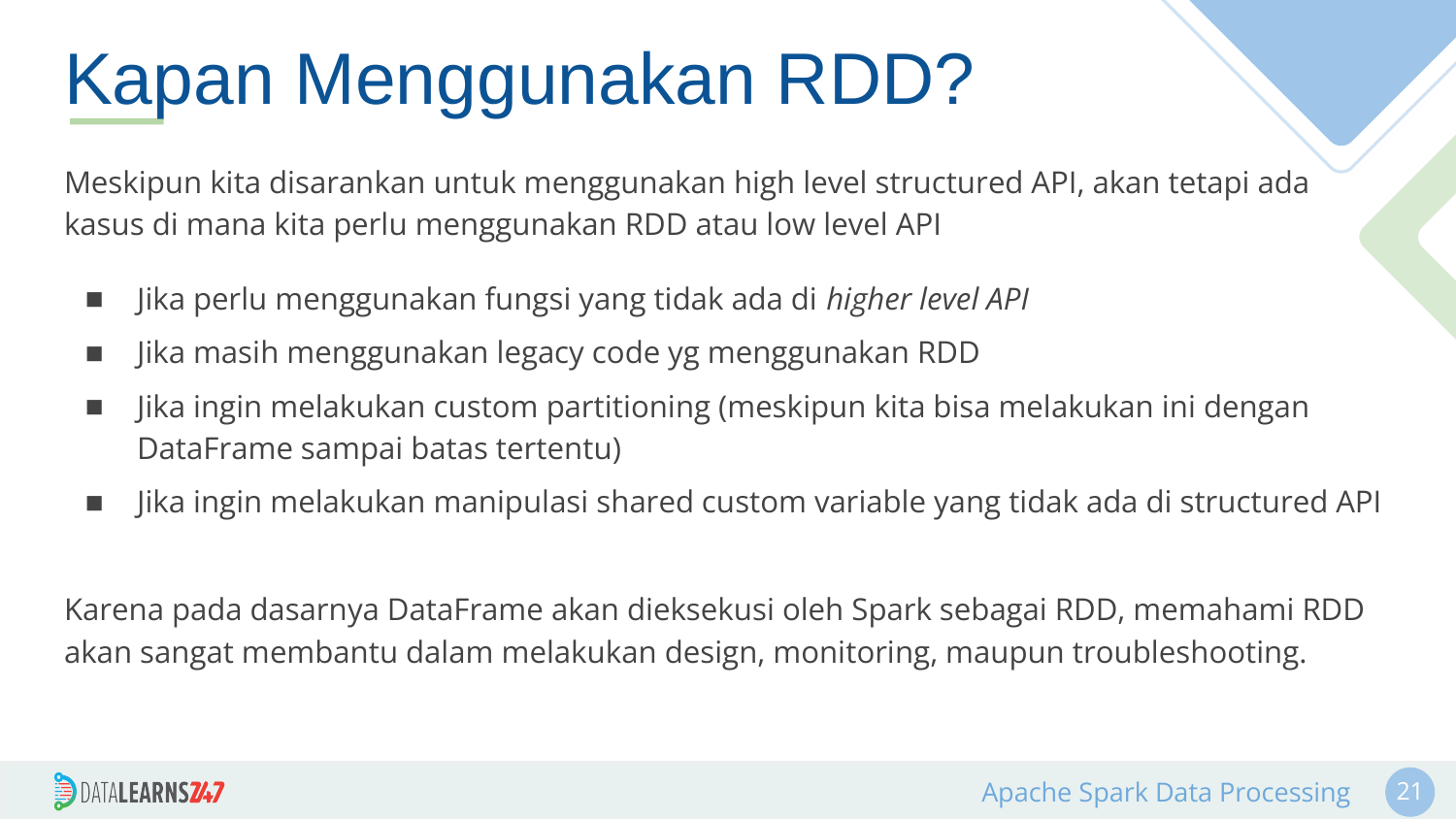

# Kapan Menggunakan RDD?
Meskipun kita disarankan untuk menggunakan high level structured API, akan tetapi ada kasus di mana kita perlu menggunakan RDD atau low level API
Jika perlu menggunakan fungsi yang tidak ada di higher level API
Jika masih menggunakan legacy code yg menggunakan RDD
Jika ingin melakukan custom partitioning (meskipun kita bisa melakukan ini dengan DataFrame sampai batas tertentu)
Jika ingin melakukan manipulasi shared custom variable yang tidak ada di structured API

Karena pada dasarnya DataFrame akan dieksekusi oleh Spark sebagai RDD, memahami RDD akan sangat membantu dalam melakukan design, monitoring, maupun troubleshooting.
21